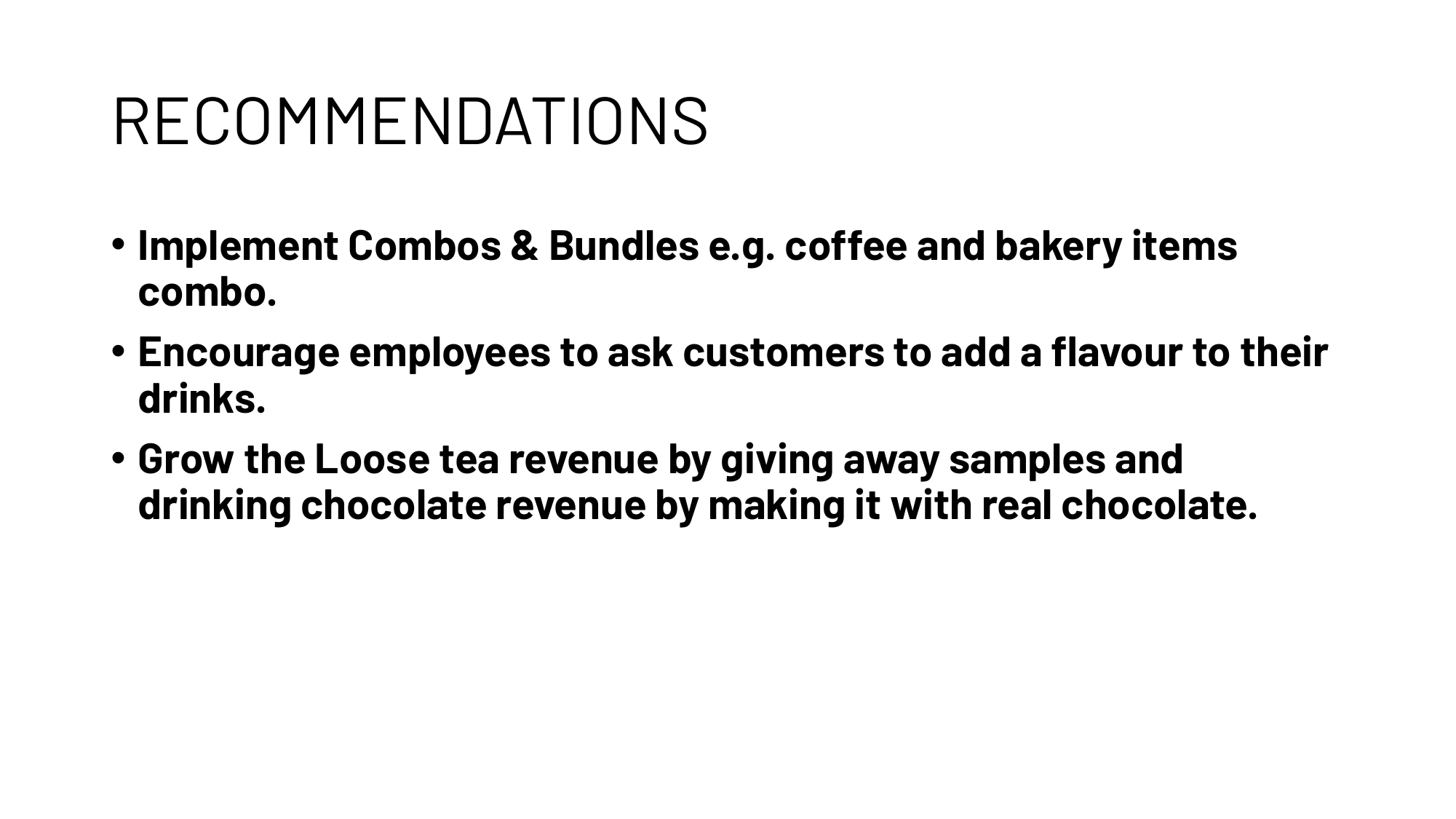

# RECOMMENDATIONS
Implement Combos & Bundles e.g. coffee and bakery items combo.
Encourage employees to ask customers to add a flavour to their drinks.
Grow the Loose tea revenue by giving away samples and drinking chocolate revenue by making it with real chocolate.